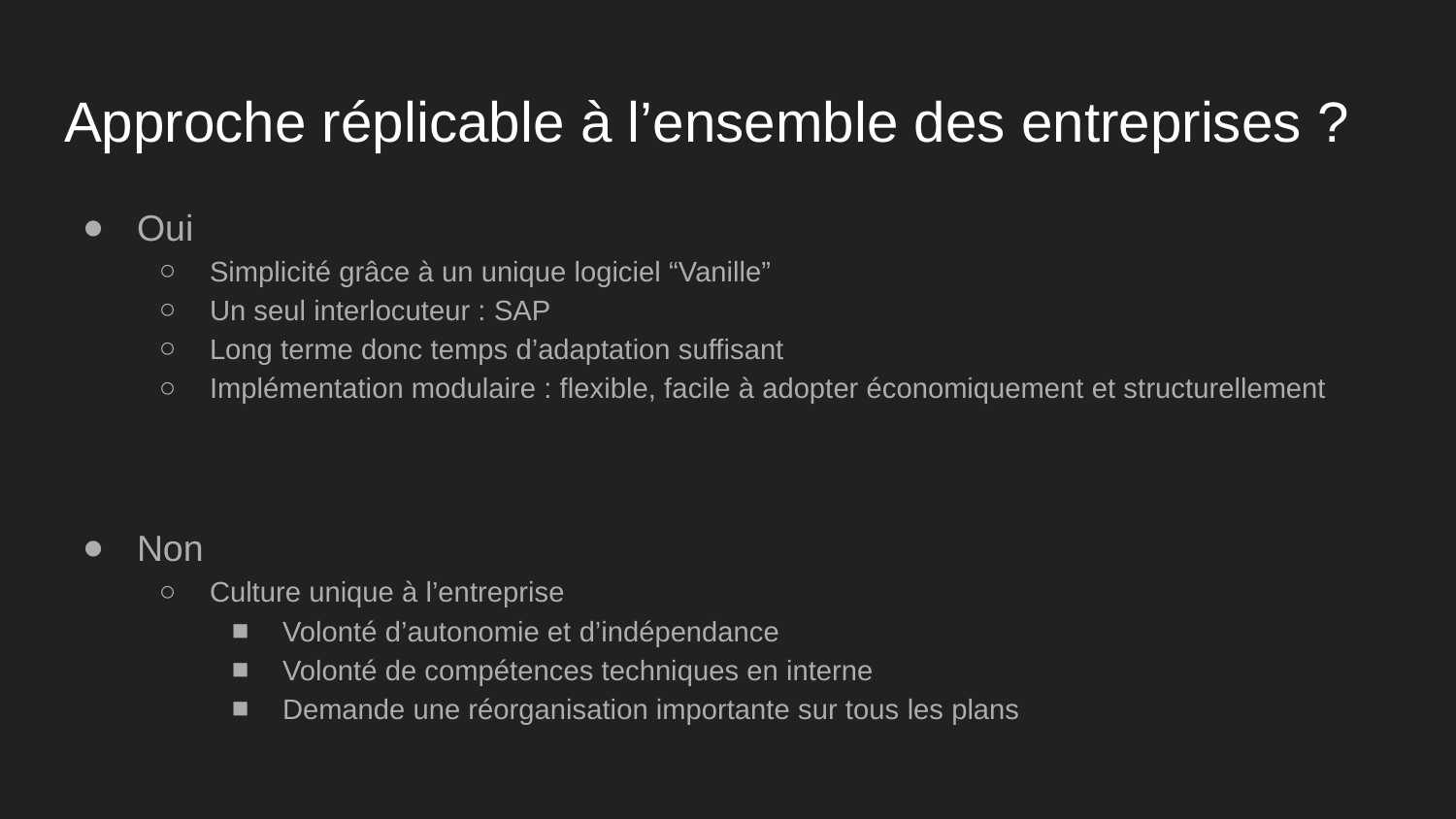

# Approche réplicable à l’ensemble des entreprises ?
Oui
Simplicité grâce à un unique logiciel “Vanille”
Un seul interlocuteur : SAP
Long terme donc temps d’adaptation suffisant
Implémentation modulaire : flexible, facile à adopter économiquement et structurellement

Non
Culture unique à l’entreprise
Volonté d’autonomie et d’indépendance
Volonté de compétences techniques en interne
Demande une réorganisation importante sur tous les plans